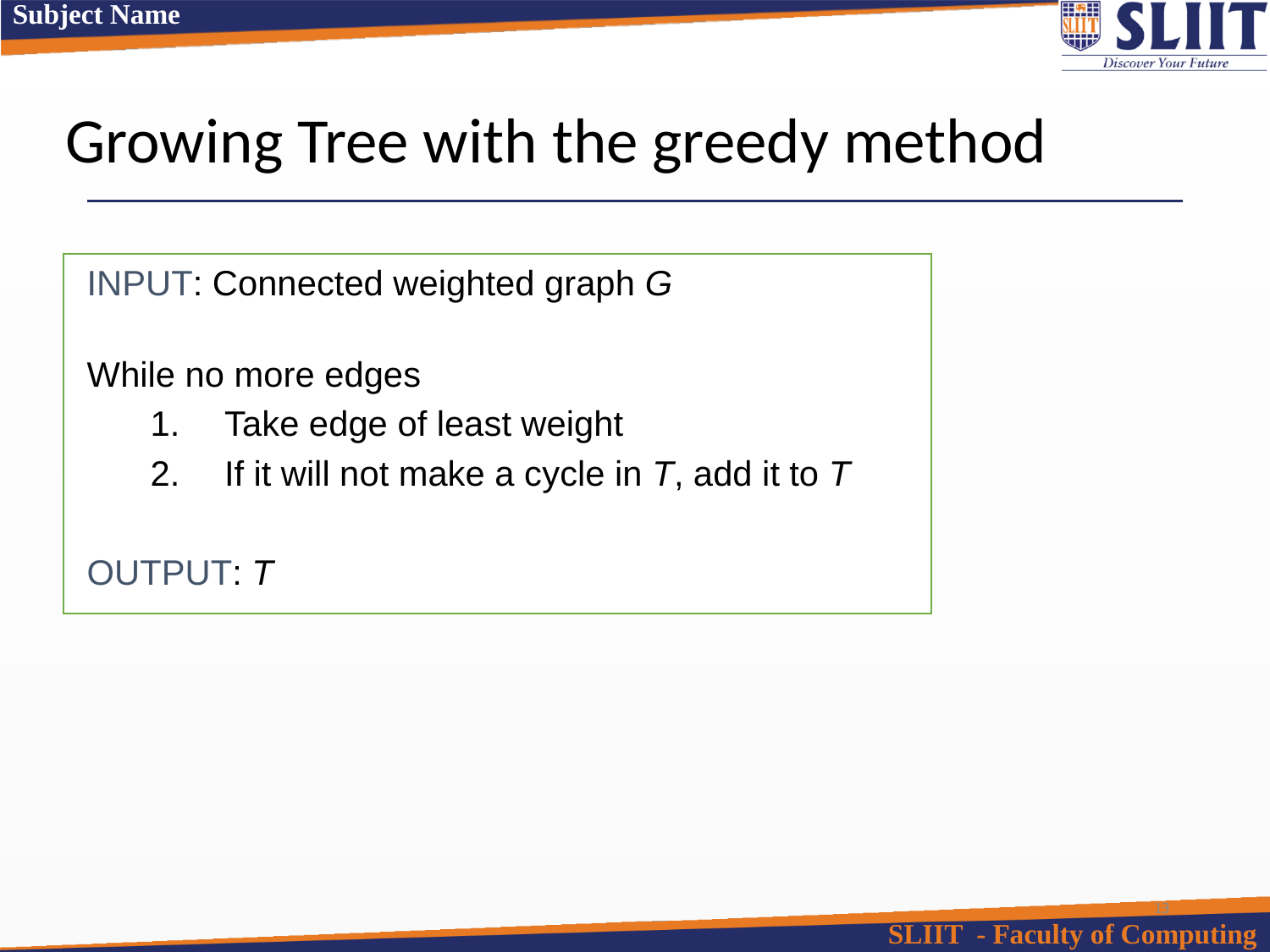

# Growing Tree with the greedy method

INPUT: Connected weighted graph G
While no more edges
Take edge of least weight
If it will not make a cycle in T, add it to T

OUTPUT: T

13